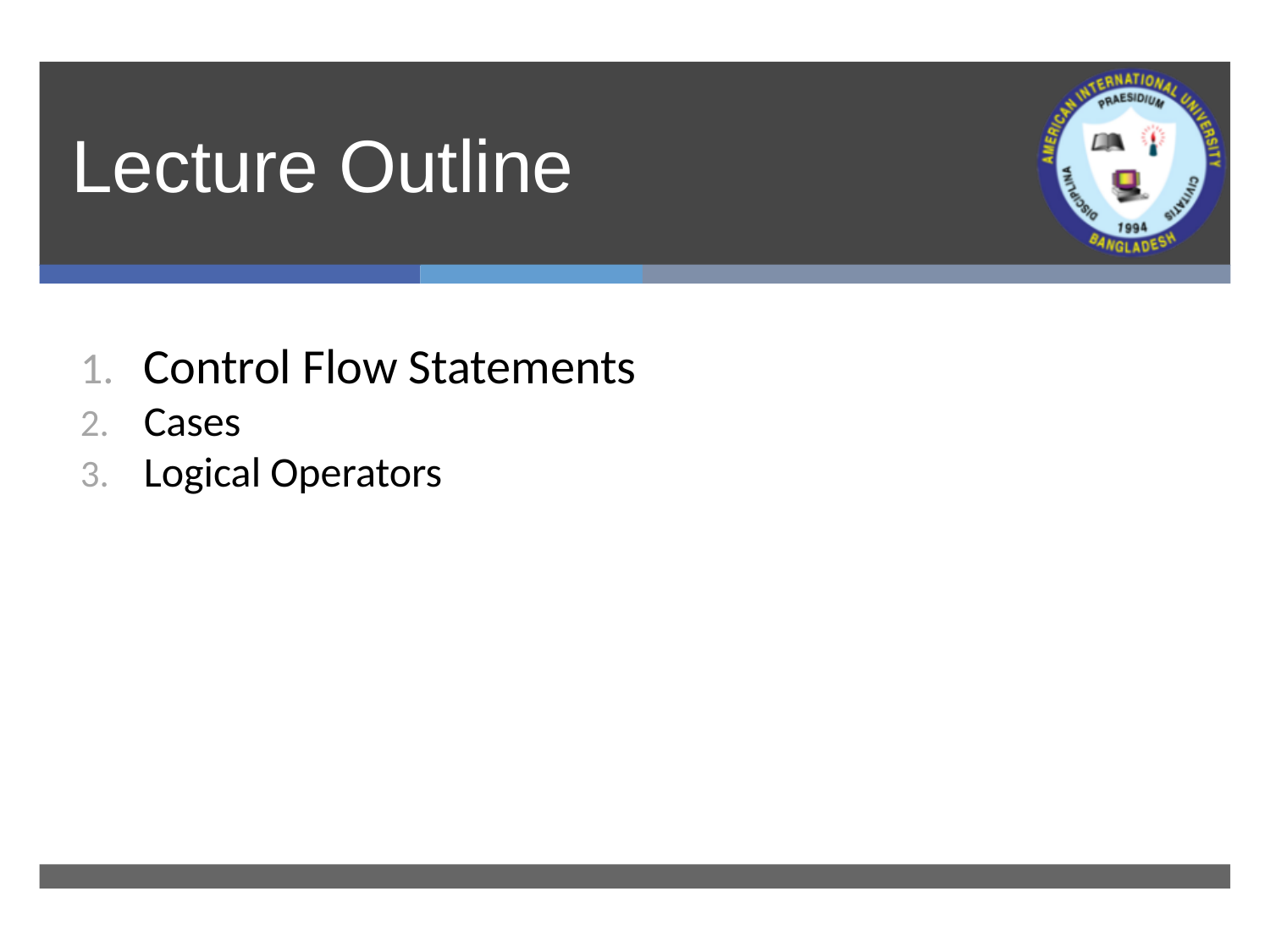

# Lecture Outline
Control Flow Statements
Cases
Logical Operators